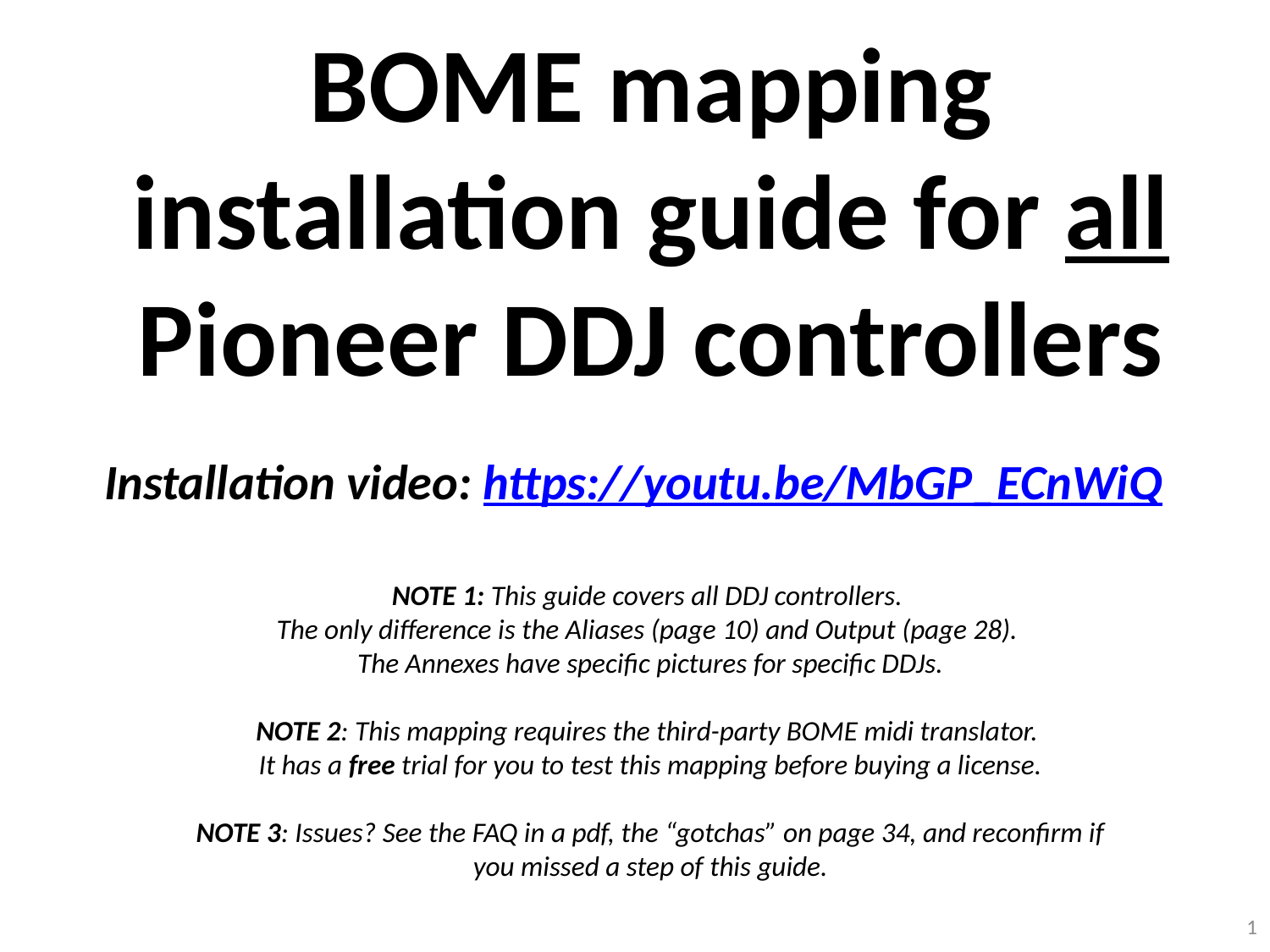

BOME mapping installation guide for all Pioneer DDJ controllers
Installation video: https://youtu.be/MbGP_ECnWiQ
NOTE 1: This guide covers all DDJ controllers.
The only difference is the Aliases (page 10) and Output (page 28).
The Annexes have specific pictures for specific DDJs.
NOTE 2: This mapping requires the third-party BOME midi translator.
It has a free trial for you to test this mapping before buying a license.
NOTE 3: Issues? See the FAQ in a pdf, the “gotchas” on page 34, and reconfirm if you missed a step of this guide.
1